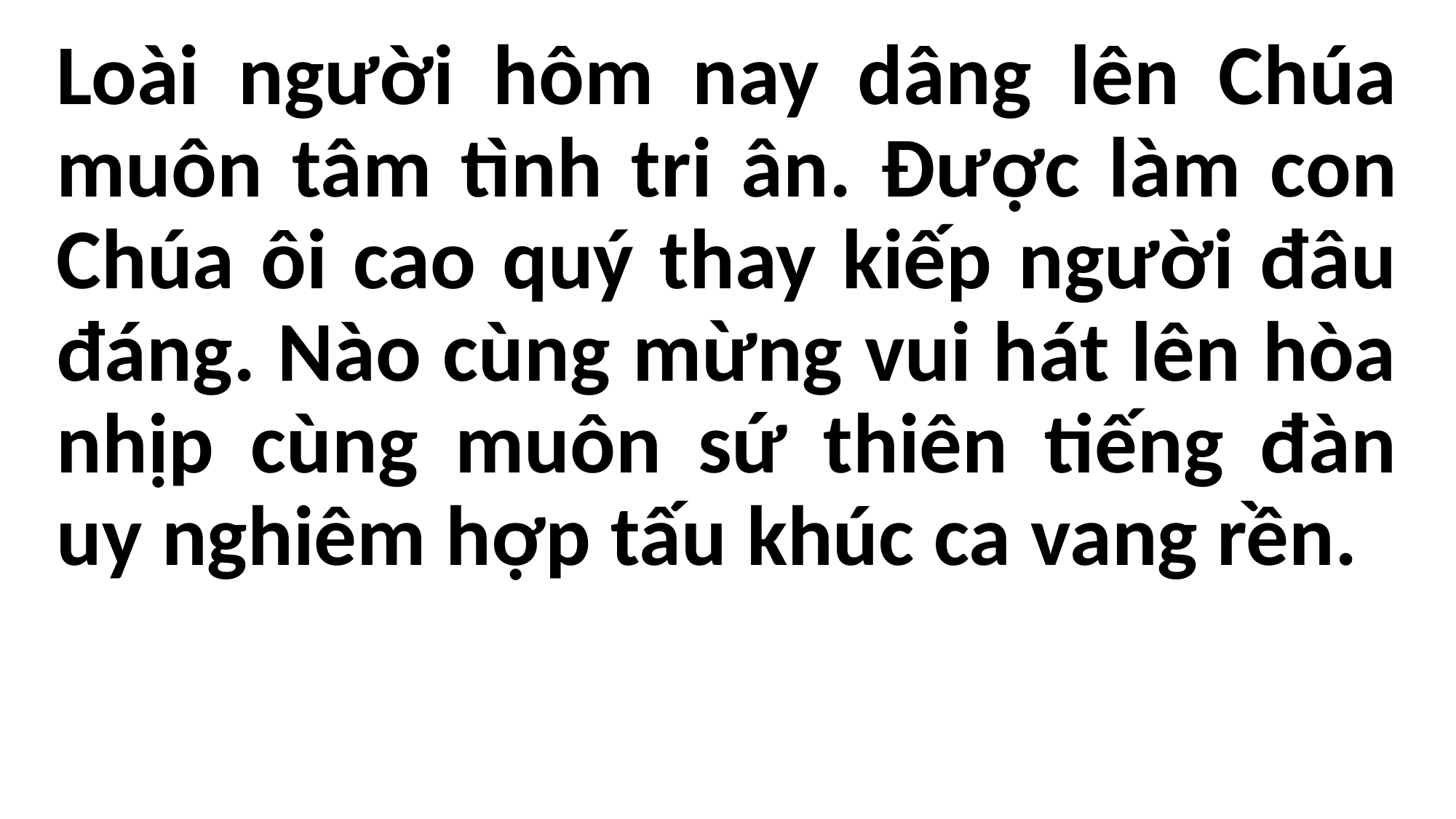

Loài người hôm nay dâng lên Chúa muôn tâm tình tri ân. Được làm con Chúa ôi cao quý thay kiếp người đâu đáng. Nào cùng mừng vui hát lên hòa nhịp cùng muôn sứ thiên tiếng đàn uy nghiêm hợp tấu khúc ca vang rền.

#